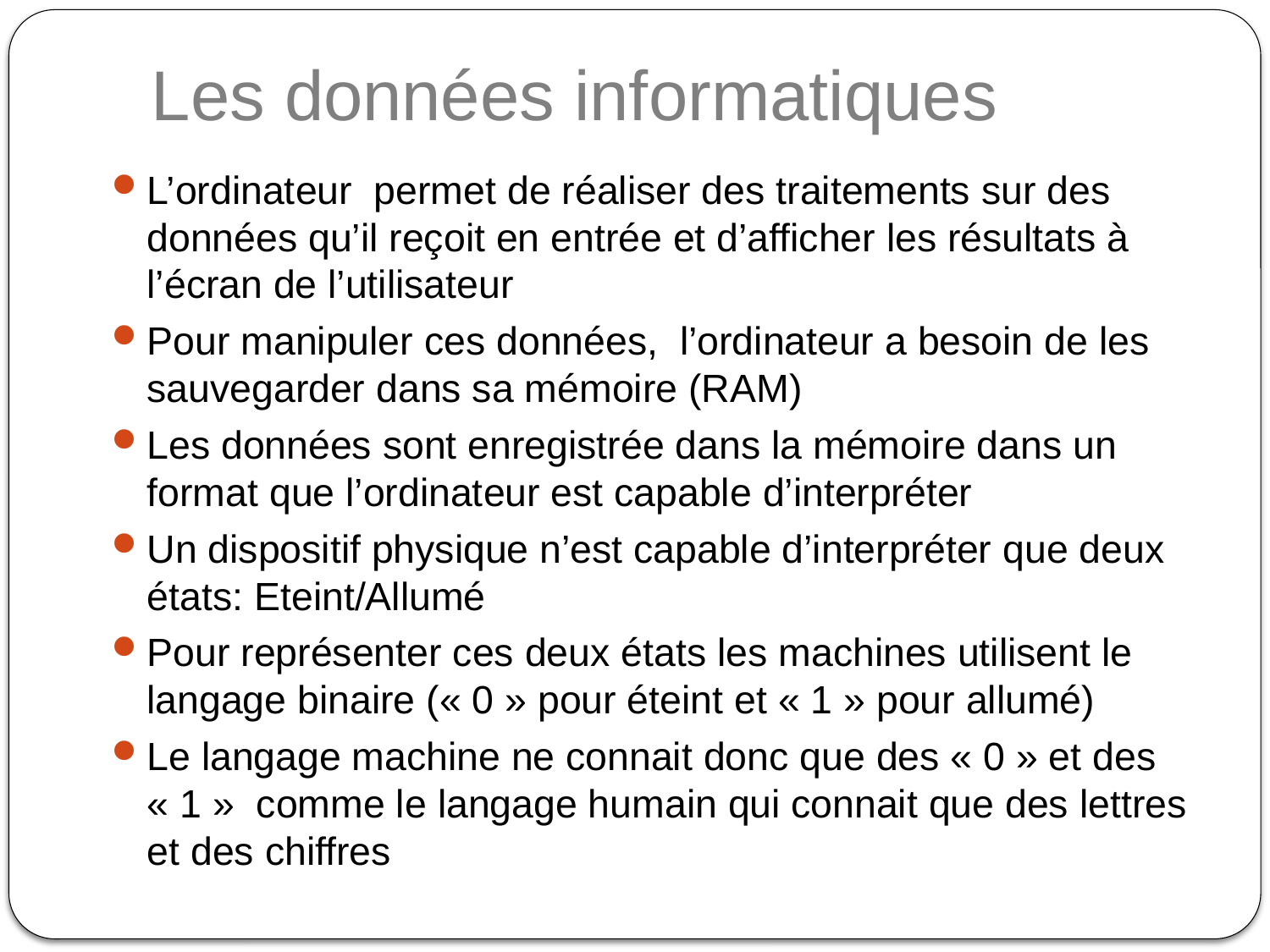

# Les données informatiques
L’ordinateur  permet de réaliser des traitements sur des données qu’il reçoit en entrée et d’afficher les résultats à l’écran de l’utilisateur
Pour manipuler ces données,  l’ordinateur a besoin de les sauvegarder dans sa mémoire (RAM)
Les données sont enregistrée dans la mémoire dans un format que l’ordinateur est capable d’interpréter
Un dispositif physique n’est capable d’interpréter que deux états: Eteint/Allumé
Pour représenter ces deux états les machines utilisent le langage binaire (« 0 » pour éteint et « 1 » pour allumé)
Le langage machine ne connait donc que des « 0 » et des « 1 »  comme le langage humain qui connait que des lettres et des chiffres